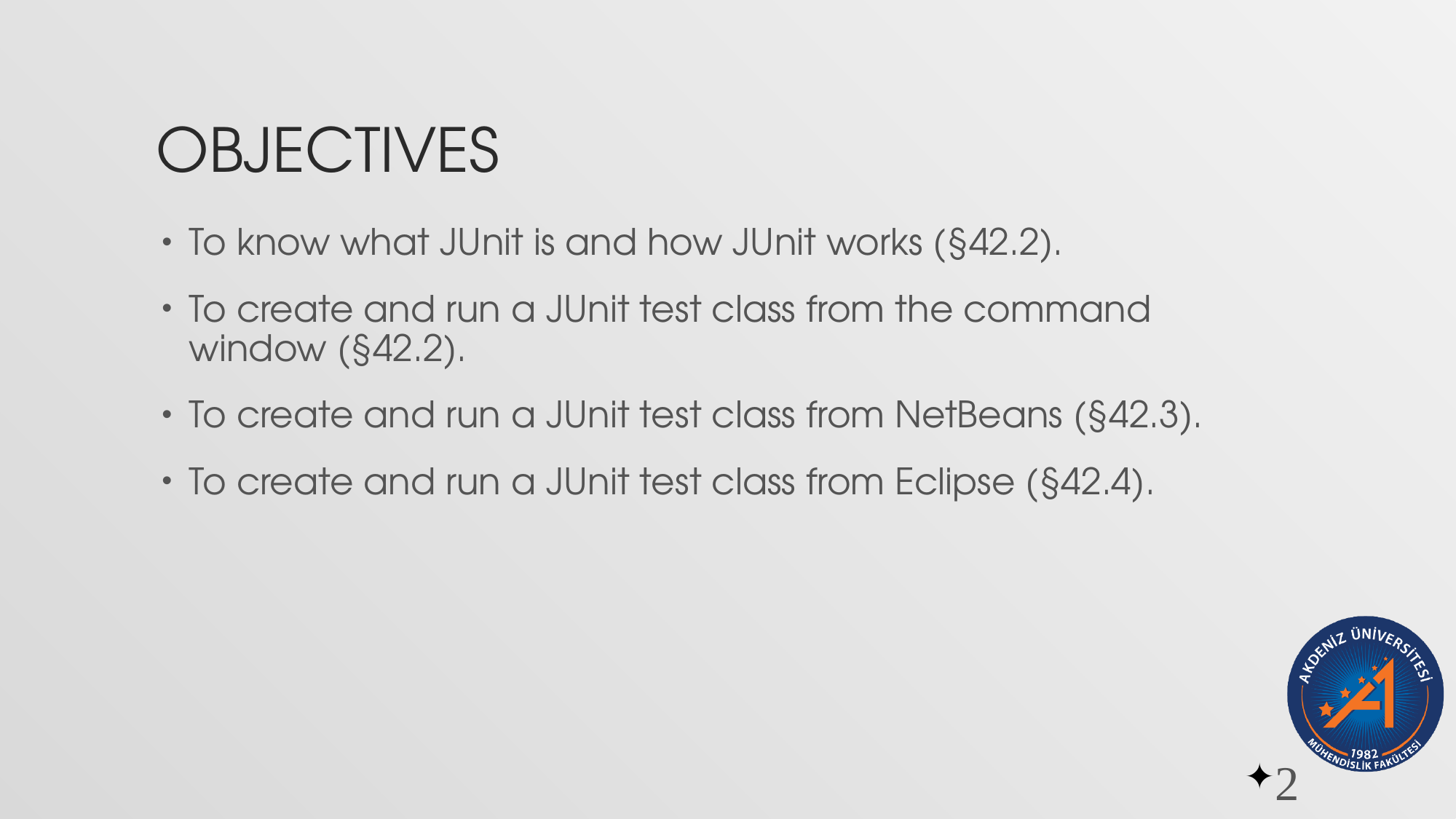

# Objectives
To know what JUnit is and how JUnit works (§42.2).
To create and run a JUnit test class from the command window (§42.2).
To create and run a JUnit test class from NetBeans (§42.3).
To create and run a JUnit test class from Eclipse (§42.4).
2